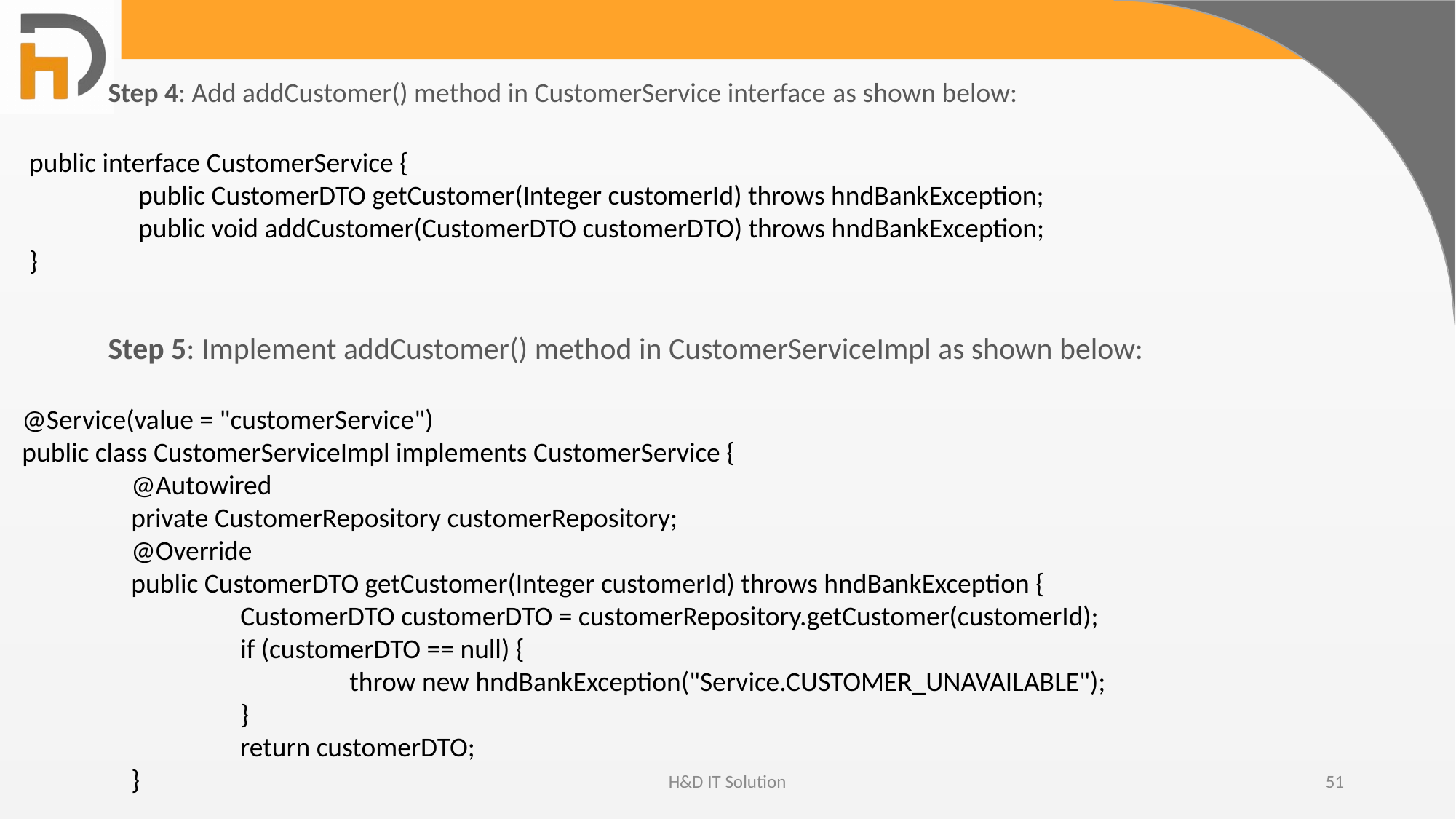

Step 4: Add addCustomer() method in CustomerService interface as shown below:
public interface CustomerService {
	public CustomerDTO getCustomer(Integer customerId) throws hndBankException;
	public void addCustomer(CustomerDTO customerDTO) throws hndBankException;
}
Step 5: Implement addCustomer() method in CustomerServiceImpl as shown below:
@Service(value = "customerService")
public class CustomerServiceImpl implements CustomerService {
	@Autowired
	private CustomerRepository customerRepository;
	@Override
	public CustomerDTO getCustomer(Integer customerId) throws hndBankException {
		CustomerDTO customerDTO = customerRepository.getCustomer(customerId);
		if (customerDTO == null) {
			throw new hndBankException("Service.CUSTOMER_UNAVAILABLE");
		}
		return customerDTO;
	}

H&D IT Solution
51